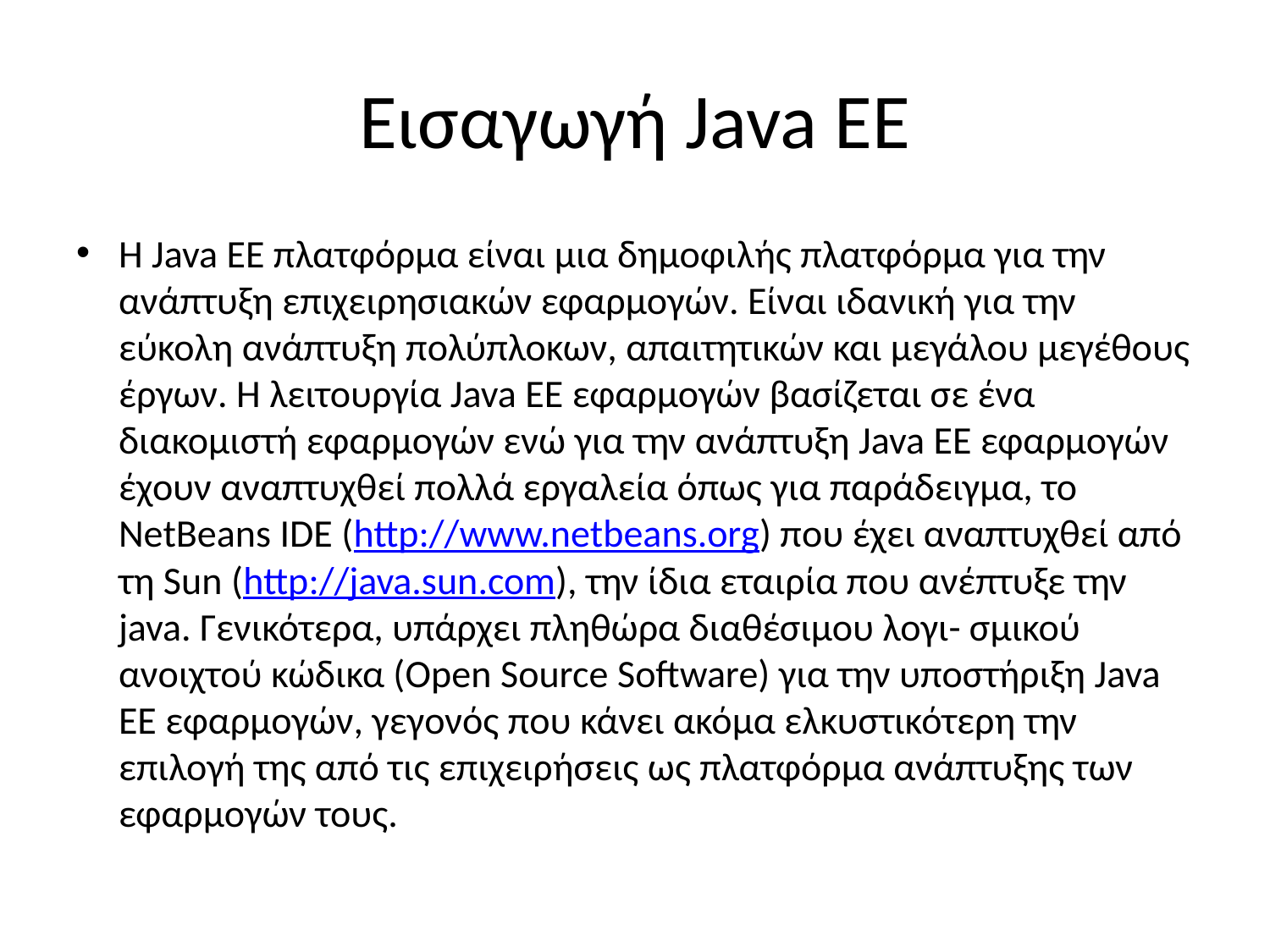

# Εισαγωγή Java EE
Η Java ΕΕ πλατφόρμα είναι μια δημοφιλής πλατφόρμα για την ανάπτυξη επιχειρησιακών εφαρμογών. Είναι ιδανική για την εύκολη ανάπτυξη πολύπλοκων, απαιτητικών και μεγάλου μεγέθους έργων. Η λειτουργία Java EE εφαρμογών βασίζεται σε ένα διακομιστή εφαρμογών ενώ για την ανάπτυξη Java EE εφαρμογών έχουν αναπτυχθεί πολλά εργαλεία όπως για παράδειγμα, το NetBeans IDE (http://www.netbeans.org) που έχει αναπτυχθεί από τη Sun (http://java.sun.com), την ίδια εταιρία που ανέπτυξε την java. Γενικότερα, υπάρχει πληθώρα διαθέσιμου λογι- σμικού ανοιχτού κώδικα (Open Source Software) για την υποστήριξη Java EE εφαρμογών, γεγονός που κάνει ακόμα ελκυστικότερη την επιλογή της από τις επιχειρήσεις ως πλατφόρμα ανάπτυξης των εφαρμογών τους.